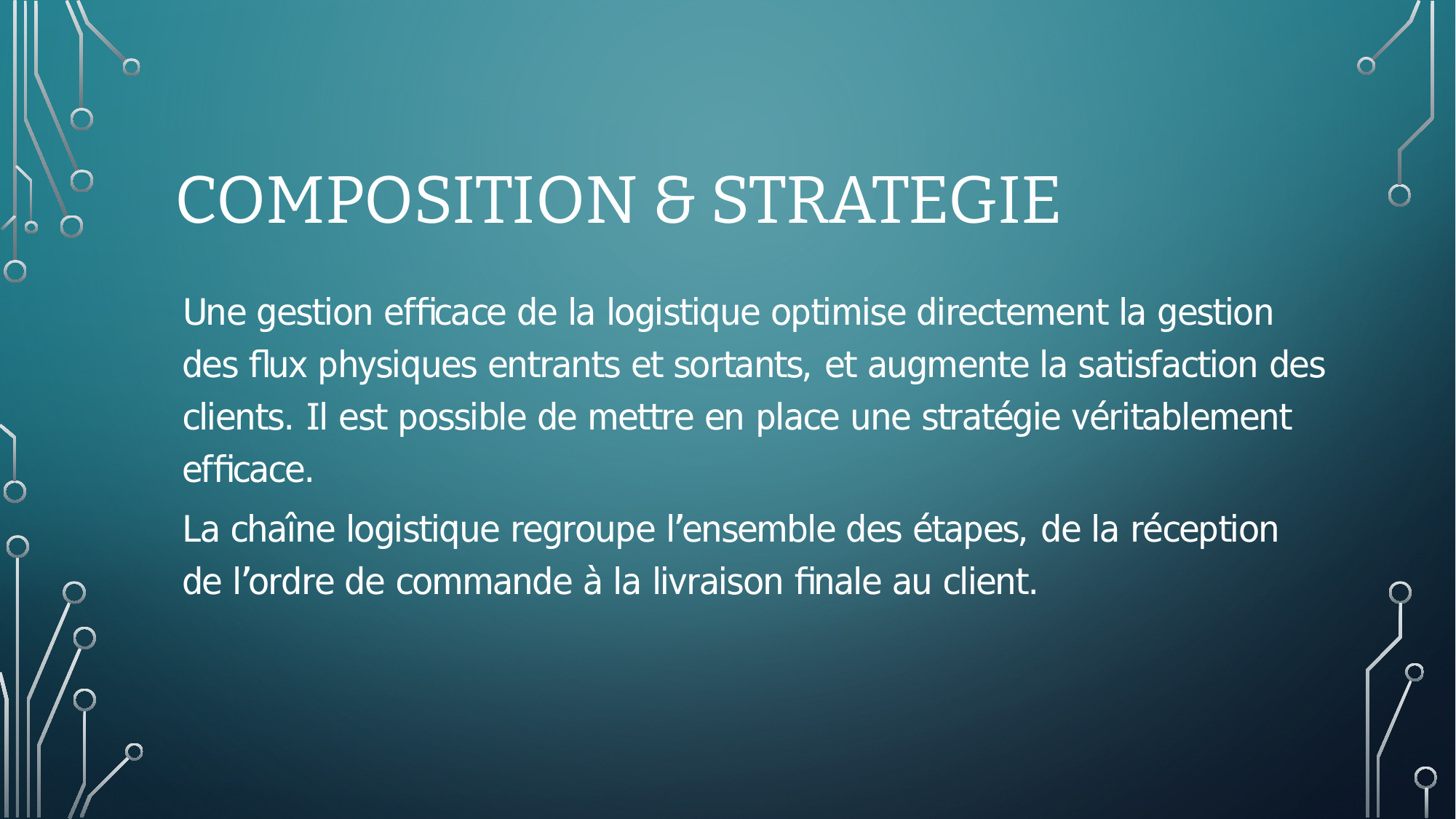

COMPOSITION & STRATEGIE
Une gestion efficace de la logistique optimise directement la gestion des flux physiques entrants et sortants, et augmente la satisfaction des clients. Il est possible de mettre en place une stratégie véritablement efficace.
La chaîne logistique regroupe l’ensemble des étapes, de la réception de l’ordre de commande à la livraison finale au client.

La chaîne logistique regroupe l’ensemble des étapes, de la réception de l’ordre de commande à la livraison finale au client.